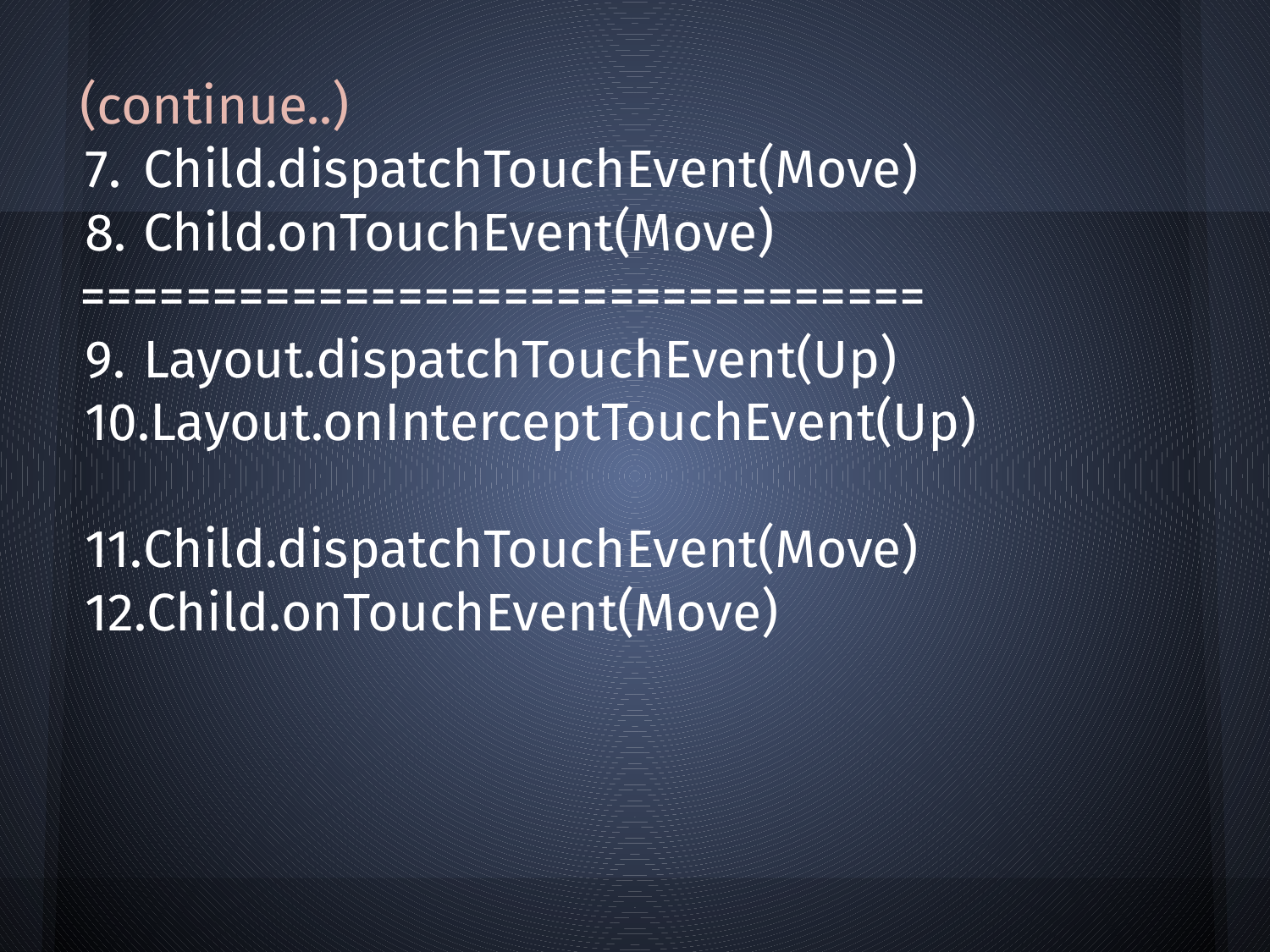

(continue..)
Child.dispatchTouchEvent(Move)
Child.onTouchEvent(Move)
================================
Layout.dispatchTouchEvent(Up)
Layout.onInterceptTouchEvent(Up)

Child.dispatchTouchEvent(Move)
Child.onTouchEvent(Move)